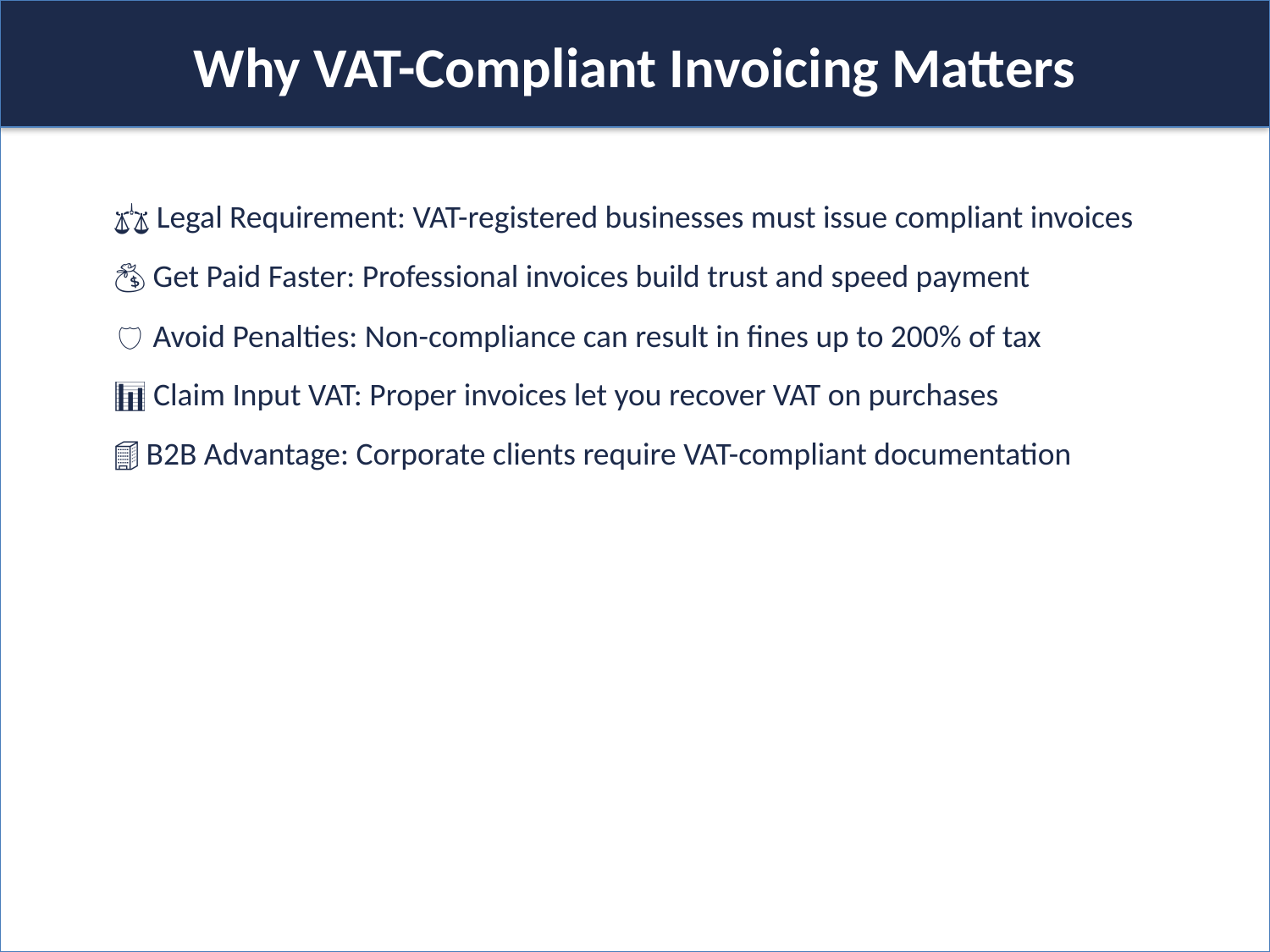

Why VAT-Compliant Invoicing Matters
⚖️ Legal Requirement: VAT-registered businesses must issue compliant invoices
💰 Get Paid Faster: Professional invoices build trust and speed payment
🛡️ Avoid Penalties: Non-compliance can result in fines up to 200% of tax
📊 Claim Input VAT: Proper invoices let you recover VAT on purchases
🏢 B2B Advantage: Corporate clients require VAT-compliant documentation